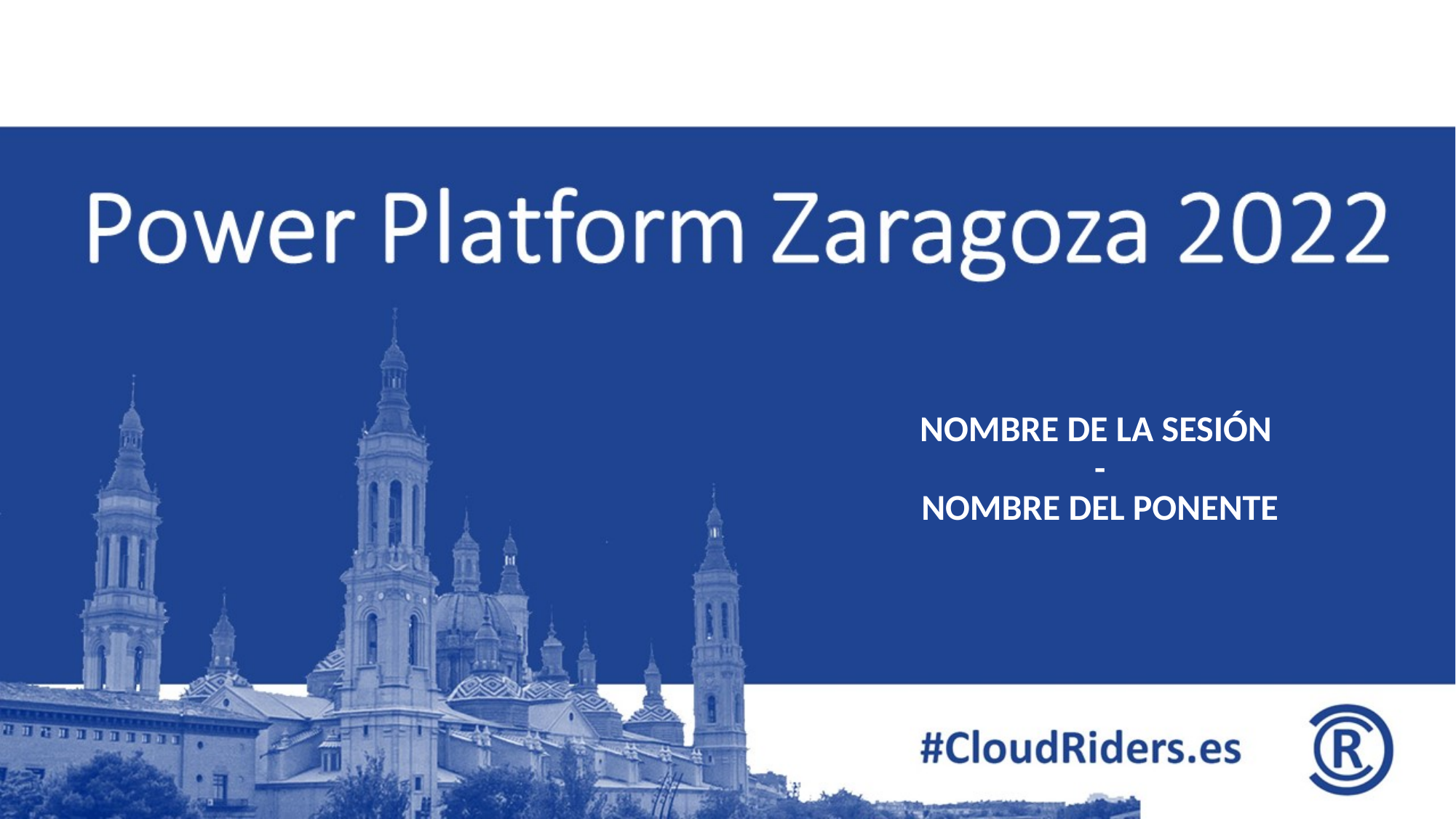

NOMBRE DE LA SESIÓN
-
NOMBRE DEL PONENTE